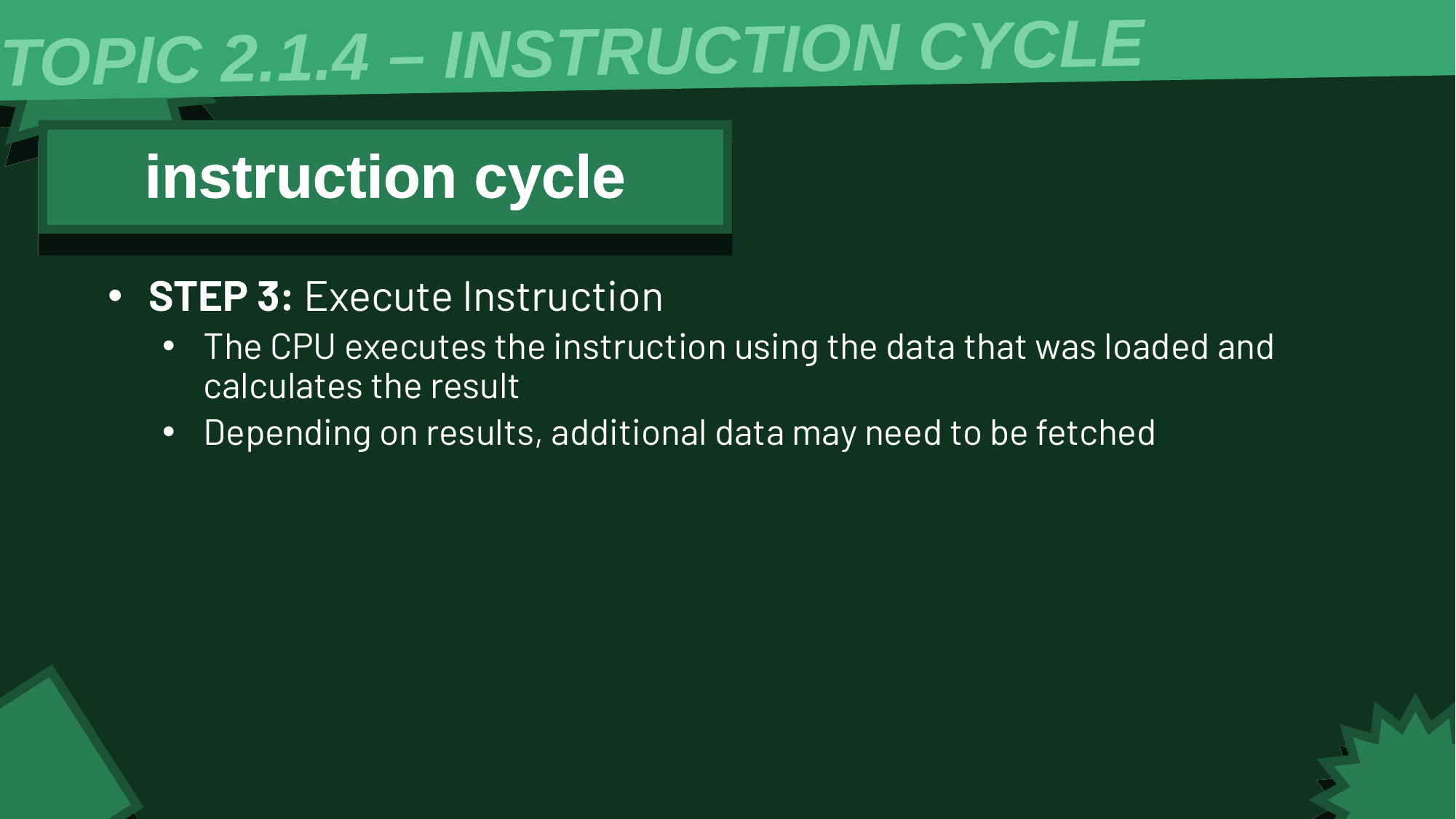

TOPIC 2.1.4 – INSTRUCTION CYCLE

instruction cycle
STEP 3: Execute Instruction
The CPU executes the instruction using the data that was loaded and calculates the result
Depending on results, additional data may need to be fetched